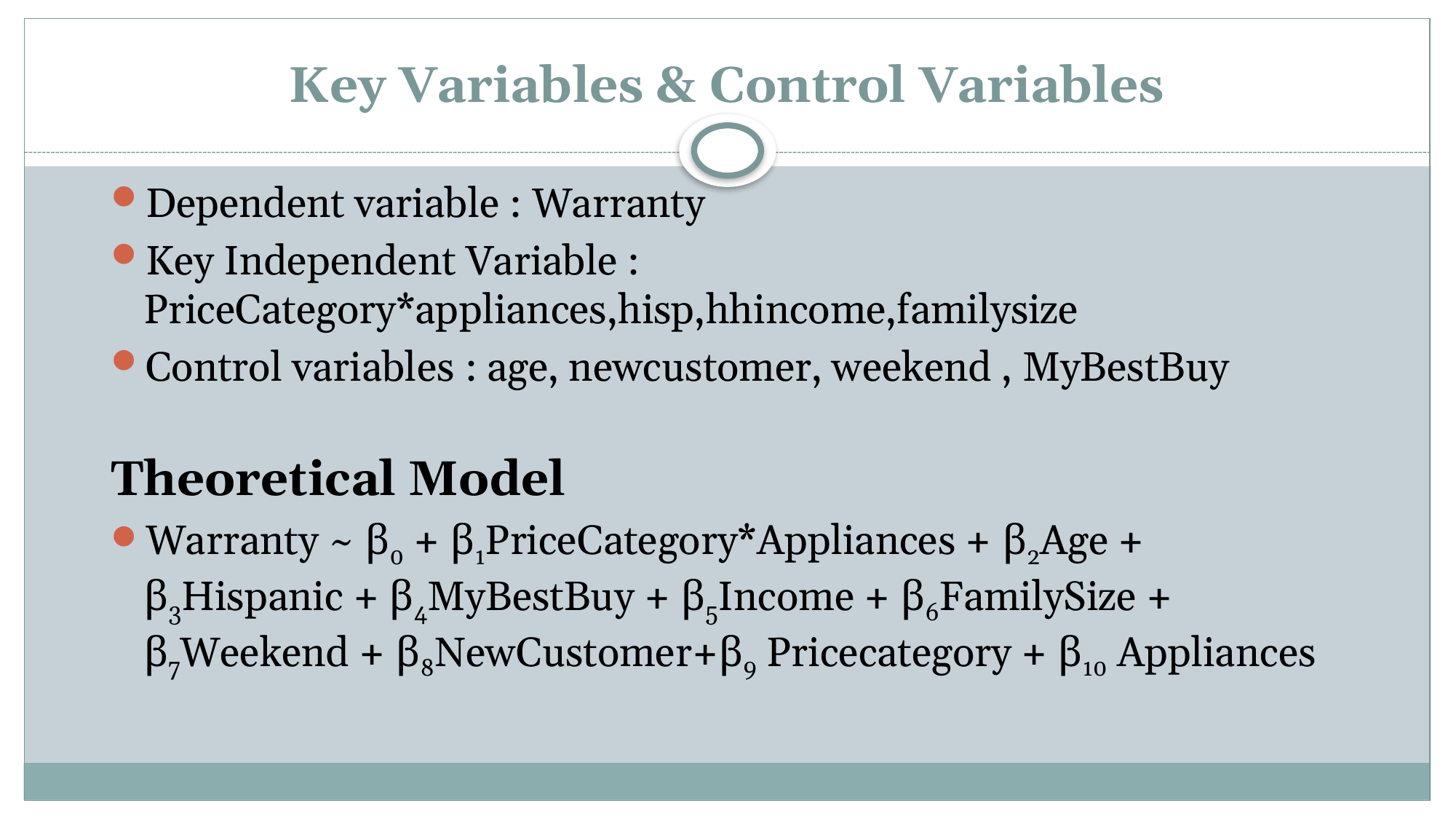

# Key Variables & Control Variables
Dependent variable : Warranty
Key Independent Variable : PriceCategory*appliances,hisp,hhincome,familysize
Control variables : age, newcustomer, weekend , MyBestBuy

Theoretical Model
Warranty ~ β0 + β1PriceCategory*Appliances + β2Age + β3Hispanic + β4MyBestBuy + β5Income + β6FamilySize + β7Weekend + β8NewCustomer+β9 Pricecategory + β10 Appliances